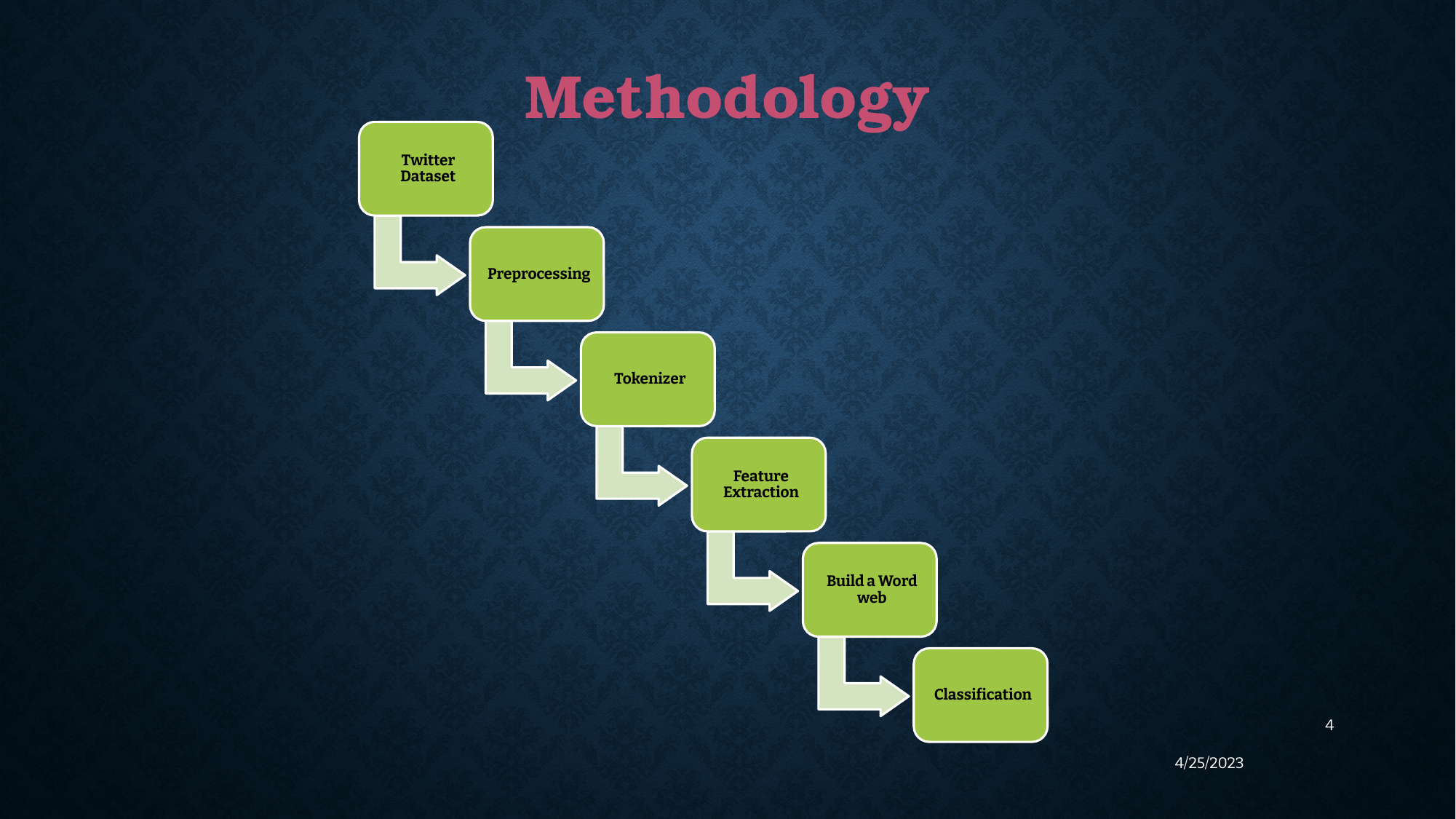

# Methodology
Twitter Dataset
Preprocessing
Tokenizer
Feature Extraction
Build a Word web
Classification
4
4/25/2023